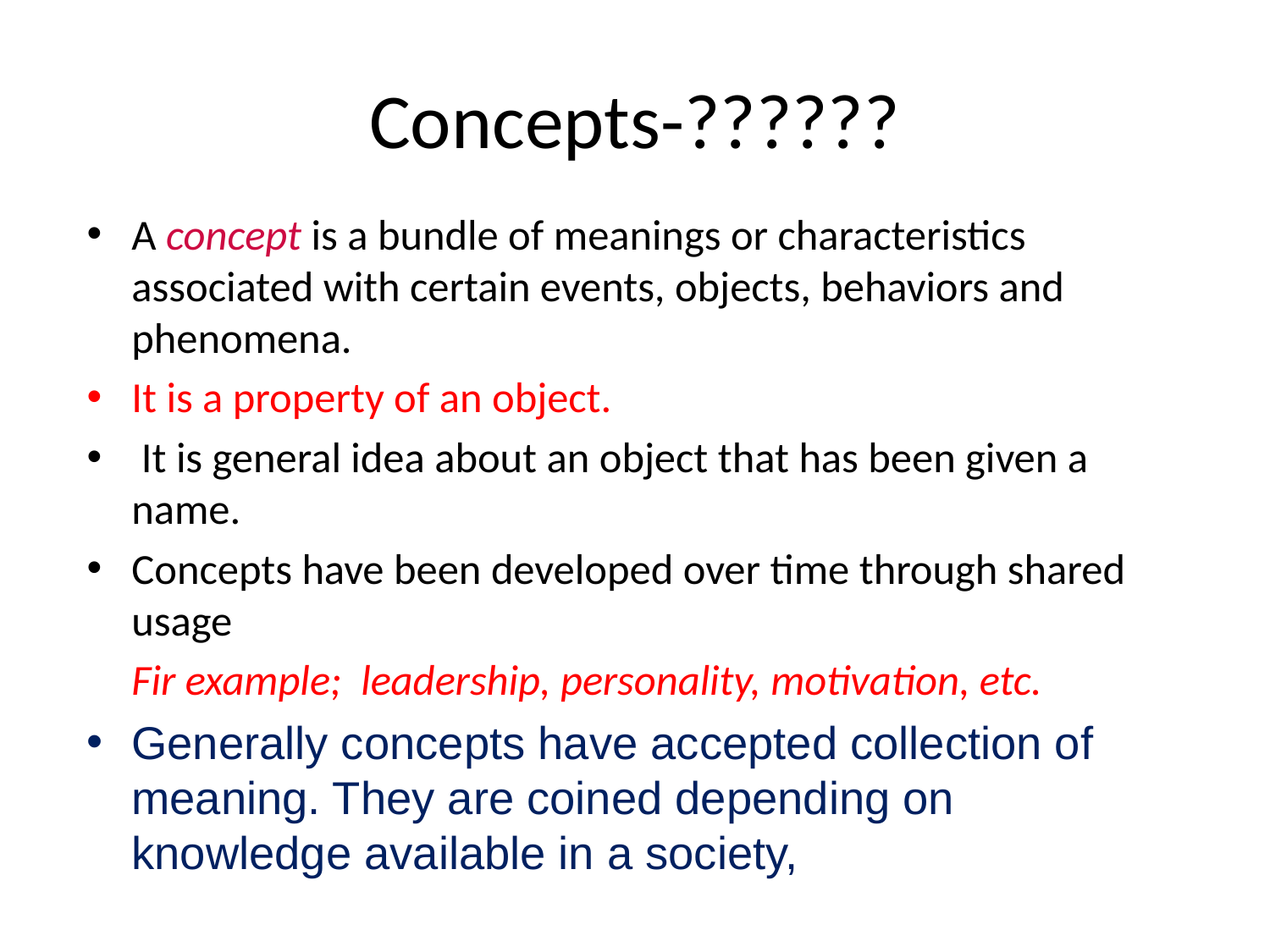

# Concepts-??????
A concept is a bundle of meanings or characteristics associated with certain events, objects, behaviors and phenomena.
It is a property of an object.
 It is general idea about an object that has been given a name.
Concepts have been developed over time through shared usage
	Fir example;  leadership, personality, motivation, etc.
Generally concepts have accepted collection of meaning. They are coined depending on knowledge available in a society,